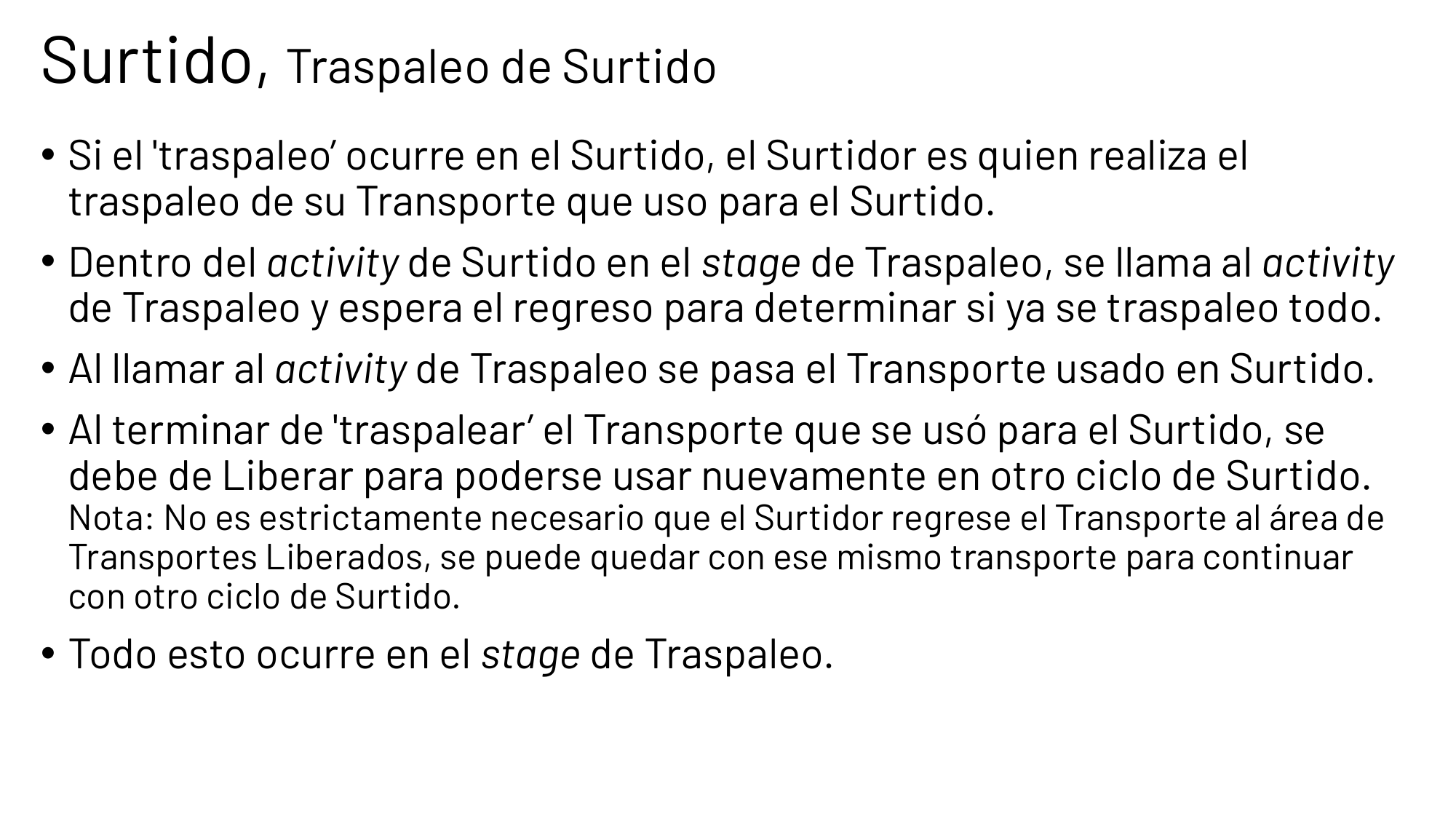

# Surtido, Traspaleo de Surtido
Si el 'traspaleo’ ocurre en el Surtido, el Surtidor es quien realiza el traspaleo de su Transporte que uso para el Surtido.
Dentro del activity de Surtido en el stage de Traspaleo, se llama al activity de Traspaleo y espera el regreso para determinar si ya se traspaleo todo.
Al llamar al activity de Traspaleo se pasa el Transporte usado en Surtido.
Al terminar de 'traspalear’ el Transporte que se usó para el Surtido, se debe de Liberar para poderse usar nuevamente en otro ciclo de Surtido. Nota: No es estrictamente necesario que el Surtidor regrese el Transporte al área de Transportes Liberados, se puede quedar con ese mismo transporte para continuar con otro ciclo de Surtido.
Todo esto ocurre en el stage de Traspaleo.